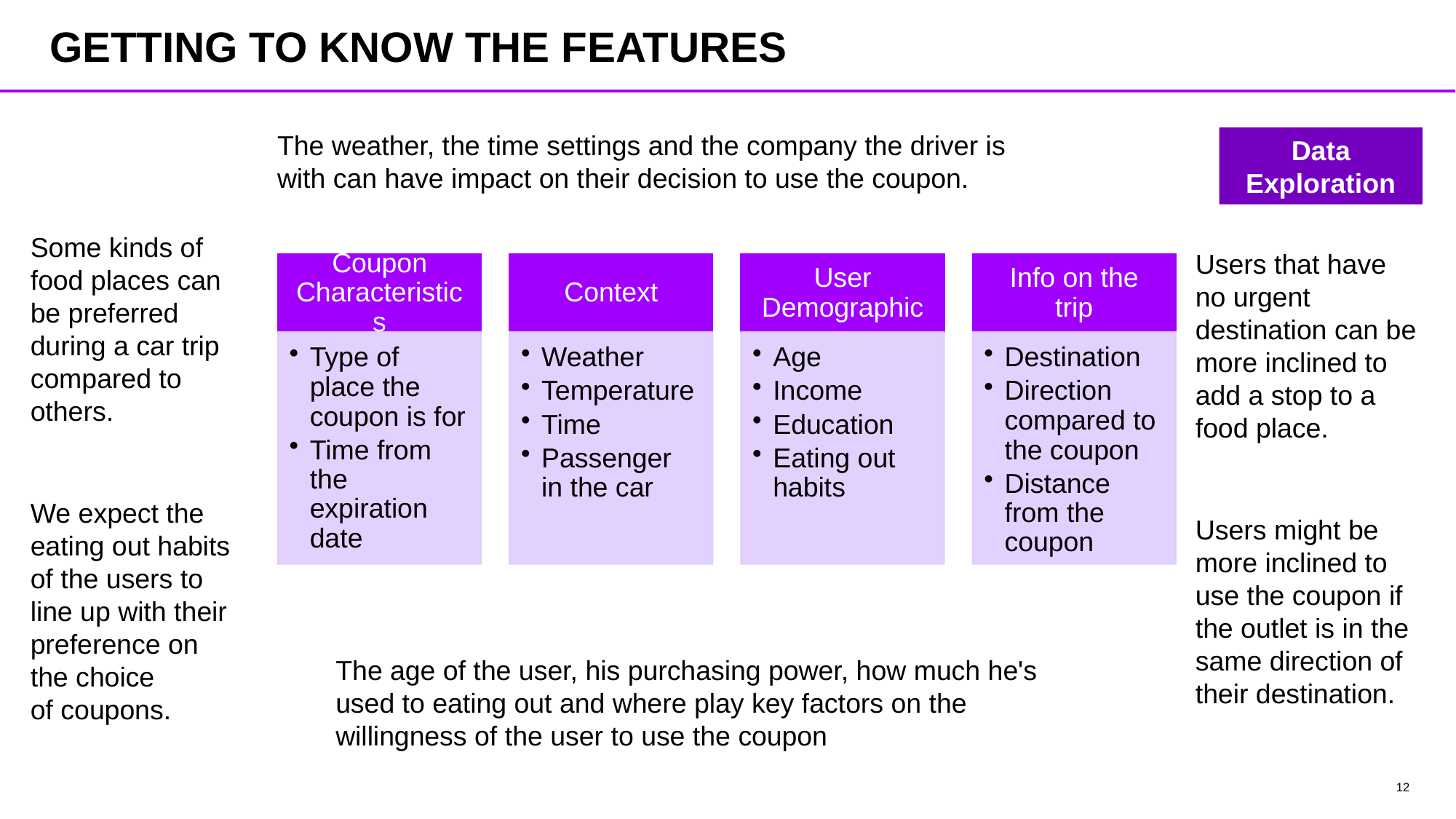

# Getting to know the features
Data Exploration
The weather, the time settings and the company the driver is with can have impact on their decision to use the coupon.
Some kinds of food places can be preferred during a car trip compared to others.

We expect the eating out habits of the users to line up with their preference on the choice of coupons.
Coupon Characteristics
Type of place the coupon is for
Time from the expiration date
Context
Weather
Temperature
Time
Passenger in the car
User Demographic
Age
Income
Education
Eating out habits

Info on the trip
Destination
Direction compared to the coupon
Distance from the coupon
Users that have no urgent destination can be more inclined to add a stop to a food place.

Users might be more inclined to use the coupon if the outlet is in the same direction of their destination.
The age of the user, his purchasing power, how much he's used to eating out and where play key factors on the willingness of the user to use the coupon
12